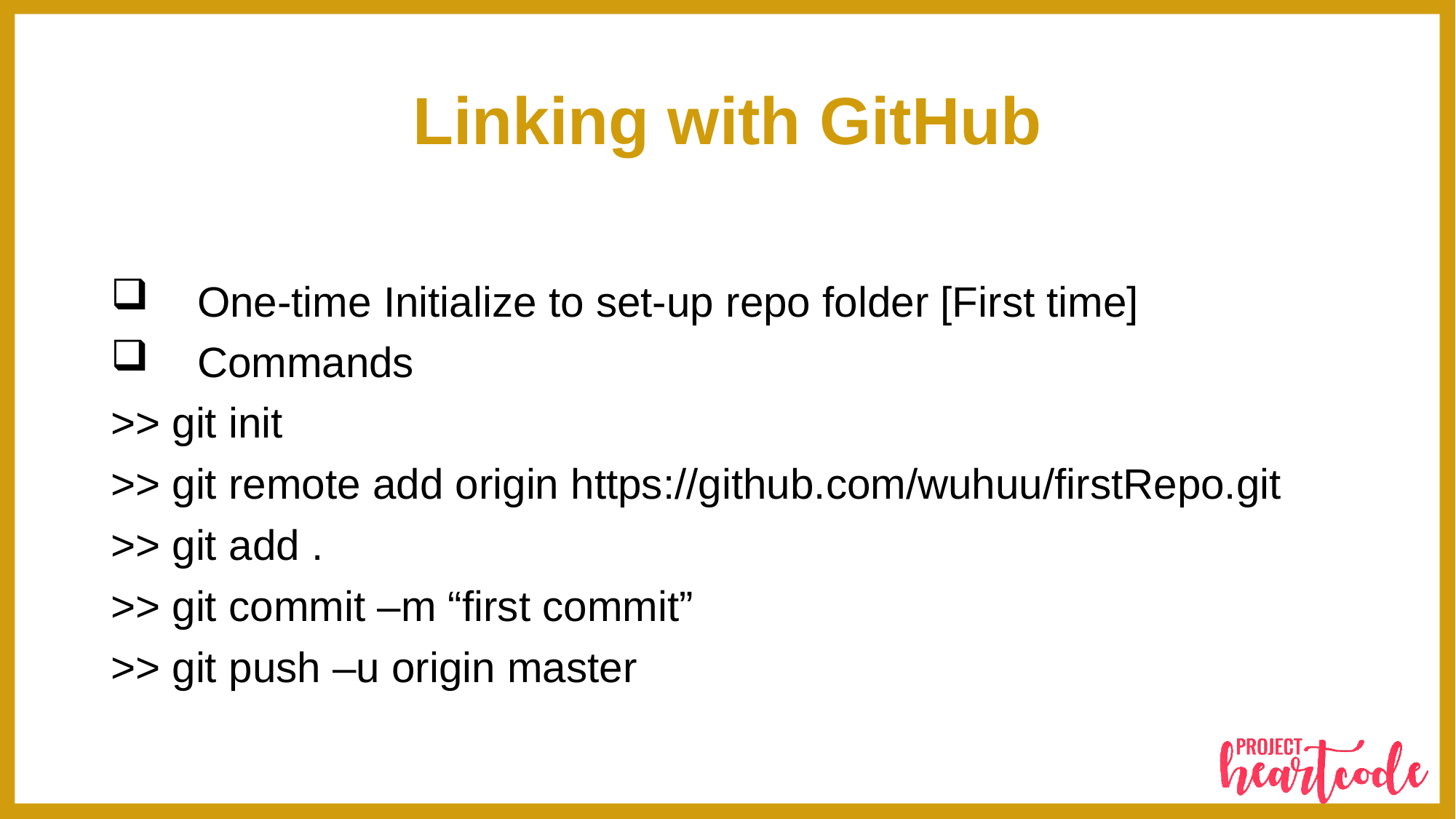

# Linking with GitHub
One-time Initialize to set-up repo folder [First time]
Commands
>> git init
>> git remote add origin https://github.com/wuhuu/firstRepo.git
>> git add .
>> git commit –m “first commit”
>> git push –u origin master